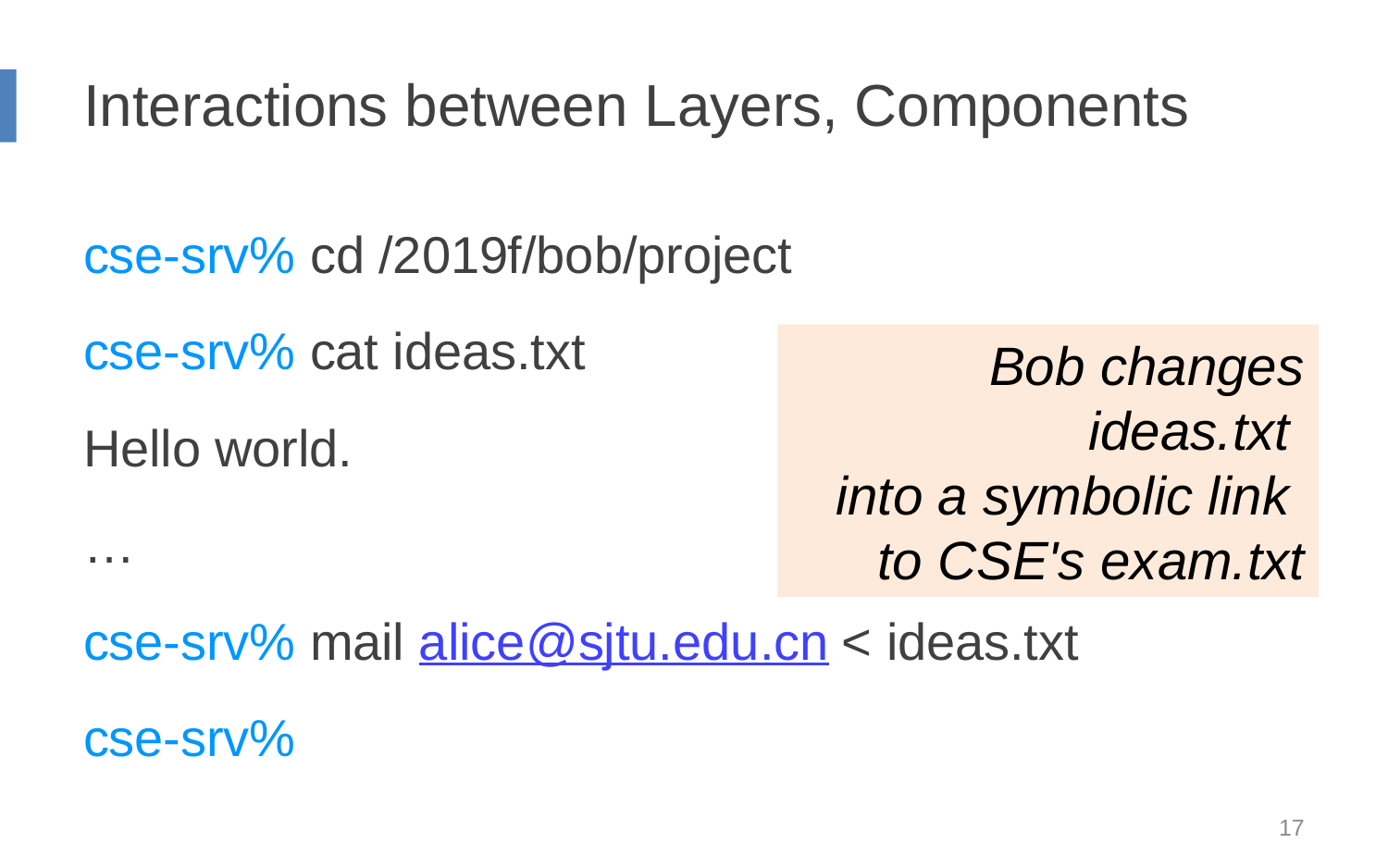

# Interactions between Layers, Components
cse-srv% cd /2019f/bob/project
cse-srv% cat ideas.txt
Hello world.
…
cse-srv% mail alice@sjtu.edu.cn < ideas.txt
cse-srv%
Bob changes ideas.txt
into a symbolic link
to CSE's exam.txt
17